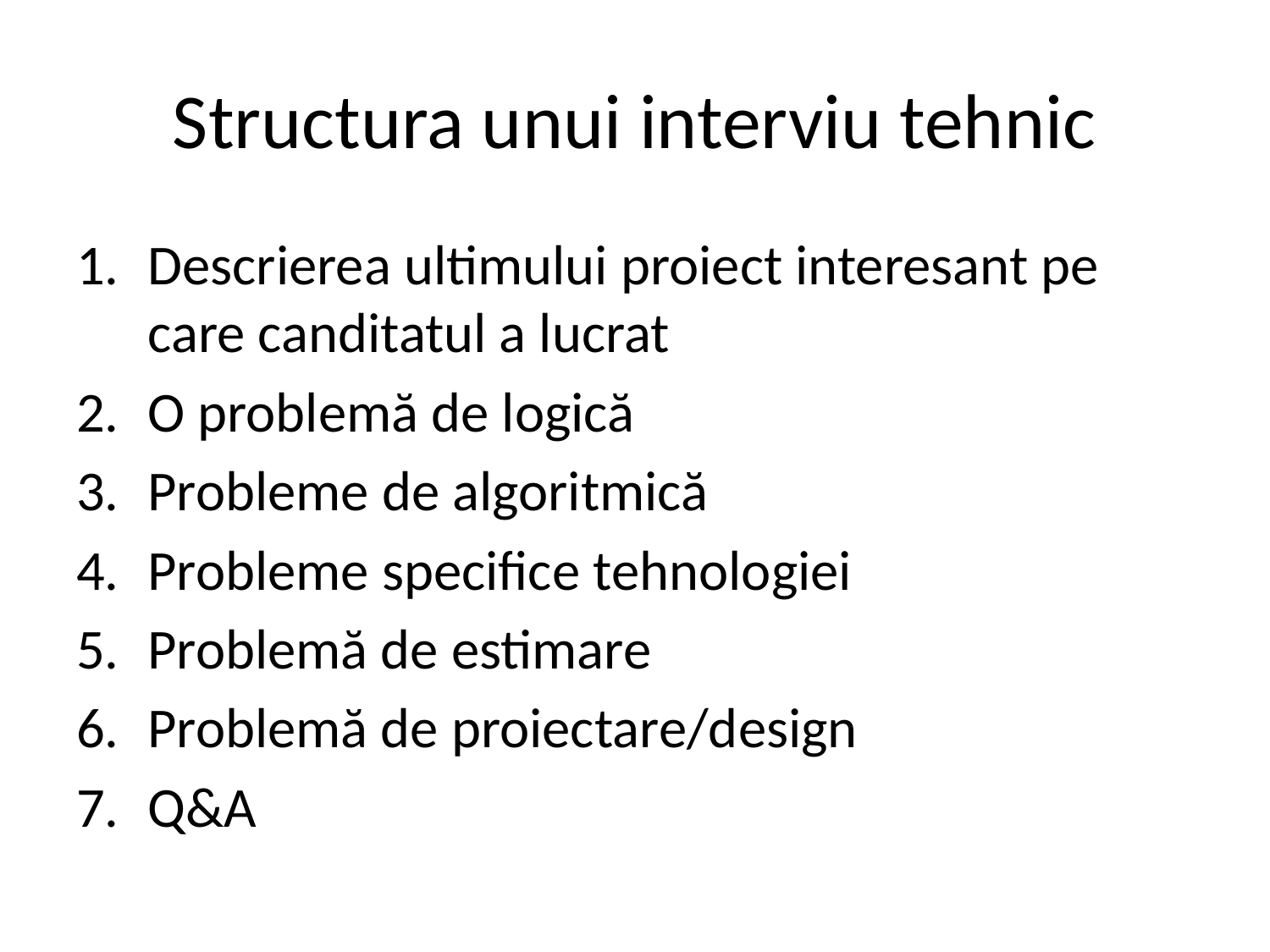

# Structura unui interviu tehnic
Descrierea ultimului proiect interesant pe care canditatul a lucrat
O problemă de logică
Probleme de algoritmică
Probleme specifice tehnologiei
Problemă de estimare
Problemă de proiectare/design
Q&A